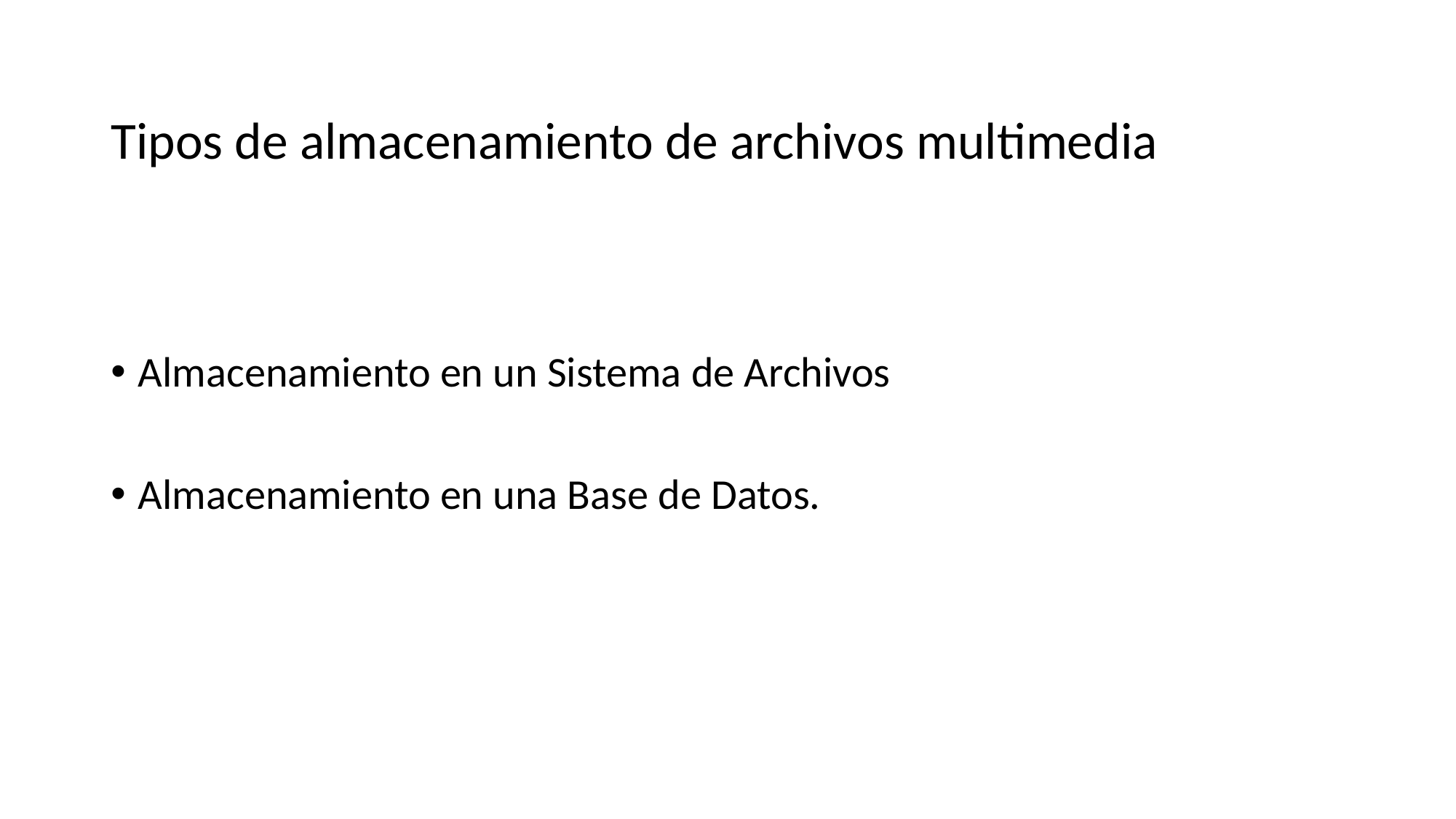

# Tipos de almacenamiento de archivos multimedia

Almacenamiento en un Sistema de Archivos

Almacenamiento en una Base de Datos.